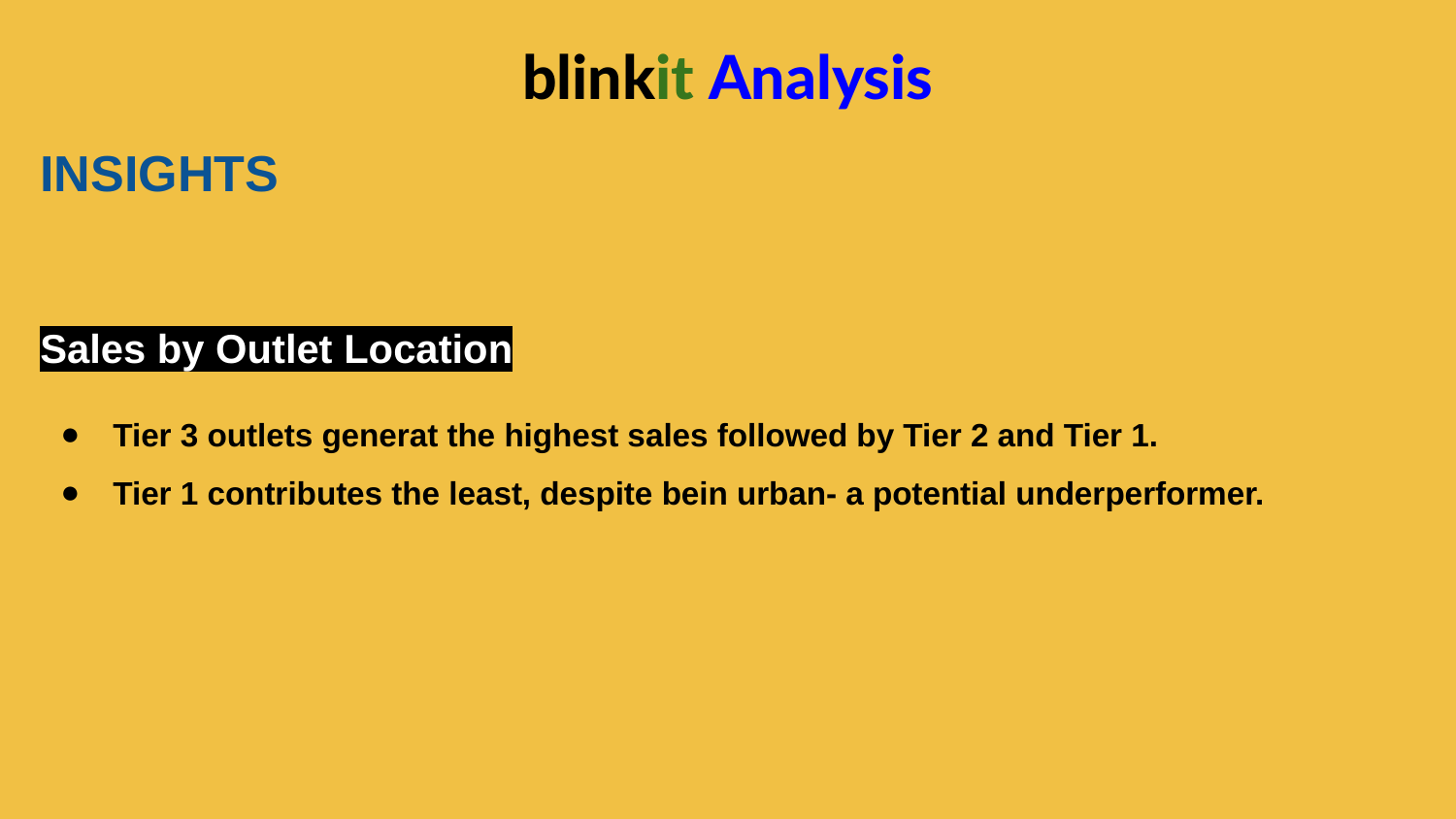

# blinkit Analysis
INSIGHTS

Sales by Outlet Location
Tier 3 outlets generat the highest sales followed by Tier 2 and Tier 1.
Tier 1 contributes the least, despite bein urban- a potential underperformer.